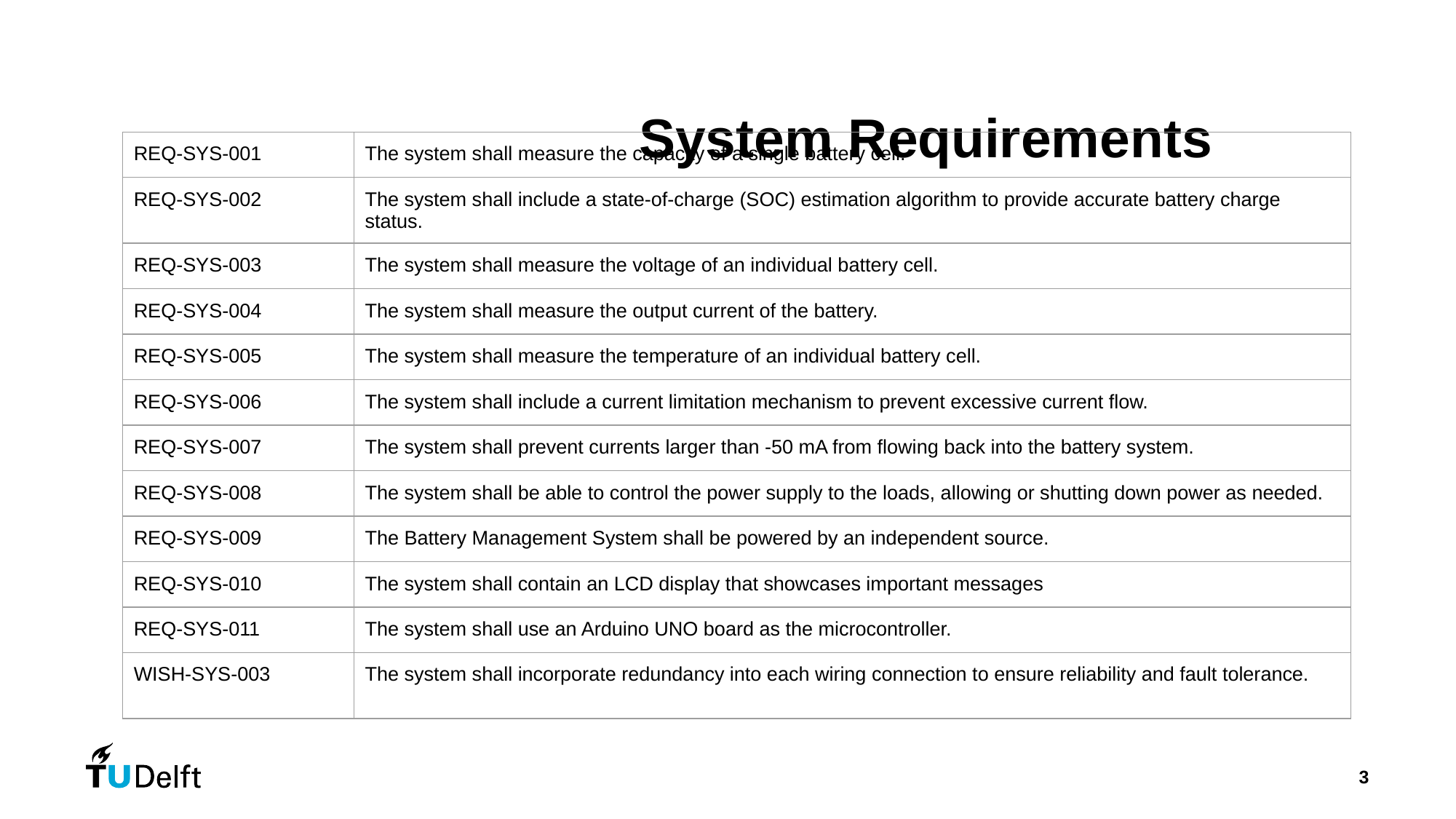

# System Requirements
| REQ-SYS-001 | The system shall measure the capacity of a single battery cell. |
| --- | --- |
| REQ-SYS-002 | The system shall include a state-of-charge (SOC) estimation algorithm to provide accurate battery charge status. |
| REQ-SYS-003 | The system shall measure the voltage of an individual battery cell. |
| REQ-SYS-004 | The system shall measure the output current of the battery. |
| REQ-SYS-005 | The system shall measure the temperature of an individual battery cell. |
| REQ-SYS-006 | The system shall include a current limitation mechanism to prevent excessive current flow. |
| REQ-SYS-007 | The system shall prevent currents larger than -50 mA from flowing back into the battery system. |
| REQ-SYS-008 | The system shall be able to control the power supply to the loads, allowing or shutting down power as needed. |
| REQ-SYS-009 | The Battery Management System shall be powered by an independent source. |
| REQ-SYS-010 | The system shall contain an LCD display that showcases important messages |
| REQ-SYS-011 | The system shall use an Arduino UNO board as the microcontroller. |
| WISH-SYS-003 | The system shall incorporate redundancy into each wiring connection to ensure reliability and fault tolerance. |
3